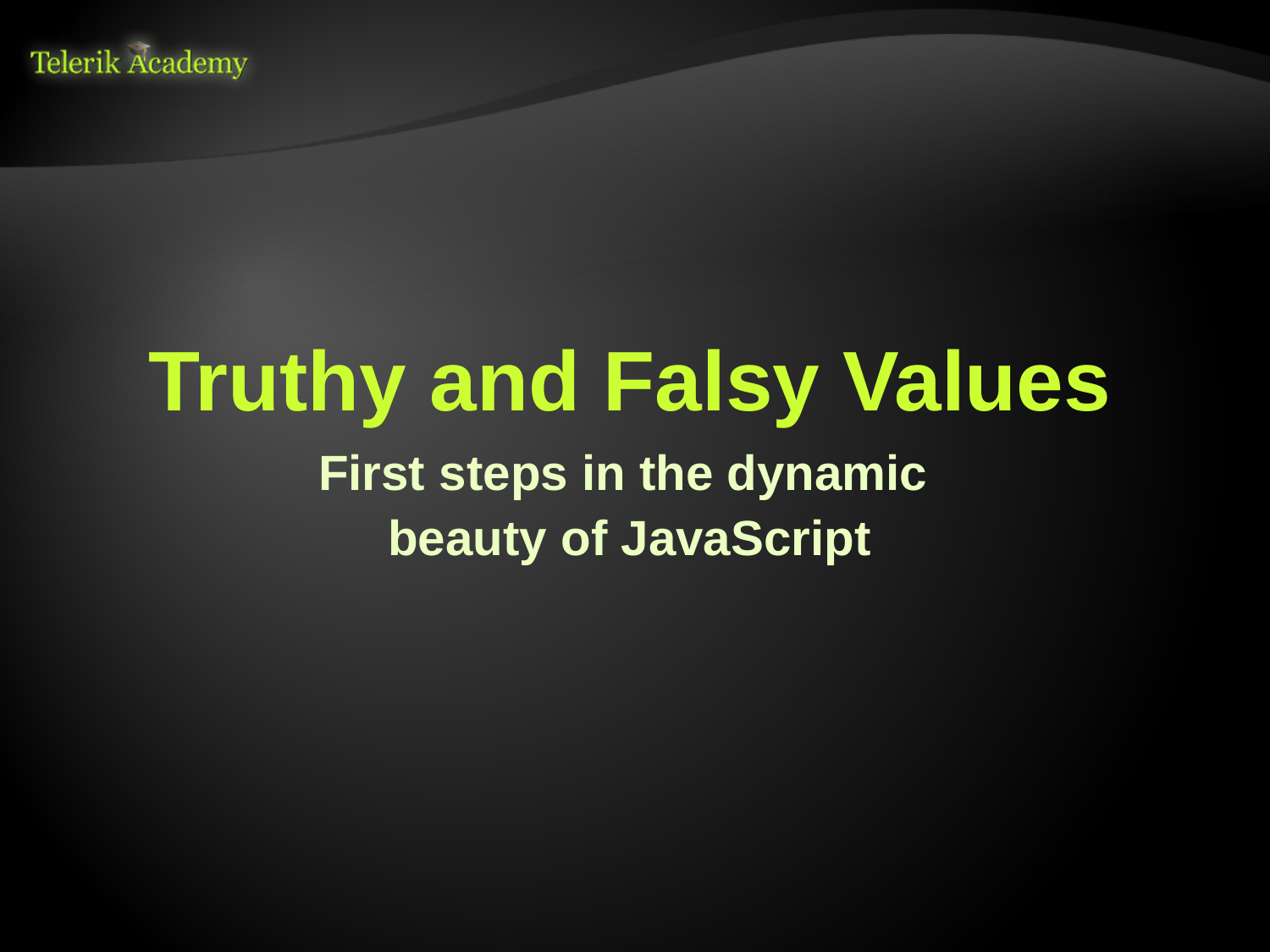

# Truthy and Falsy Values
First steps in the dynamic
beauty of JavaScript